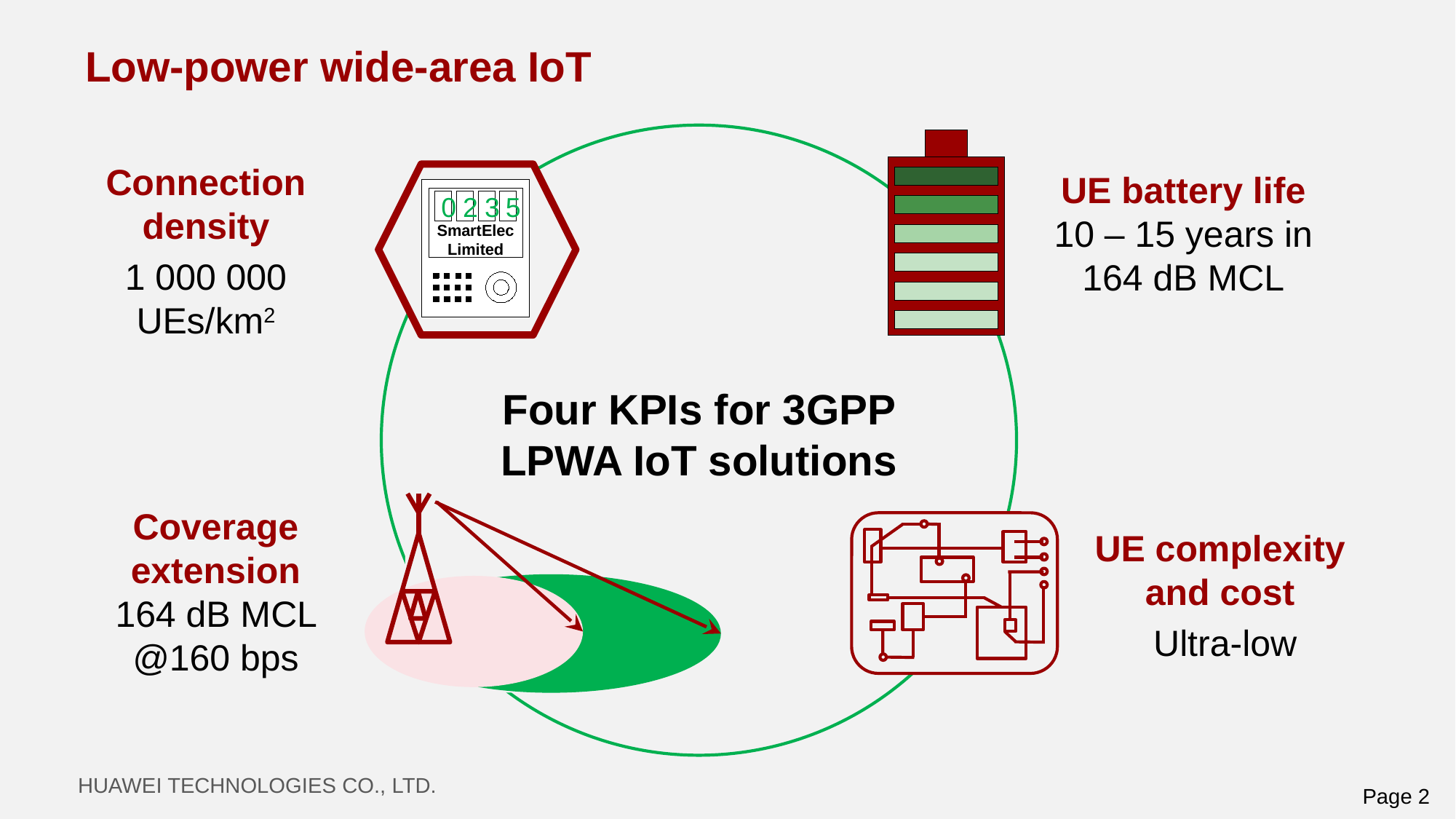

Low-power wide-area IoT

Connection density
1 000 000 UEs/km2
UE battery life 10 – 15 years in 164 dB MCL

SmartElec Limited
0
2
3
5

# Four KPIs for 3GPP LPWA IoT solutions

Coverage extension 164 dB MCL @160 bps

UE complexity and cost
 Ultra-low